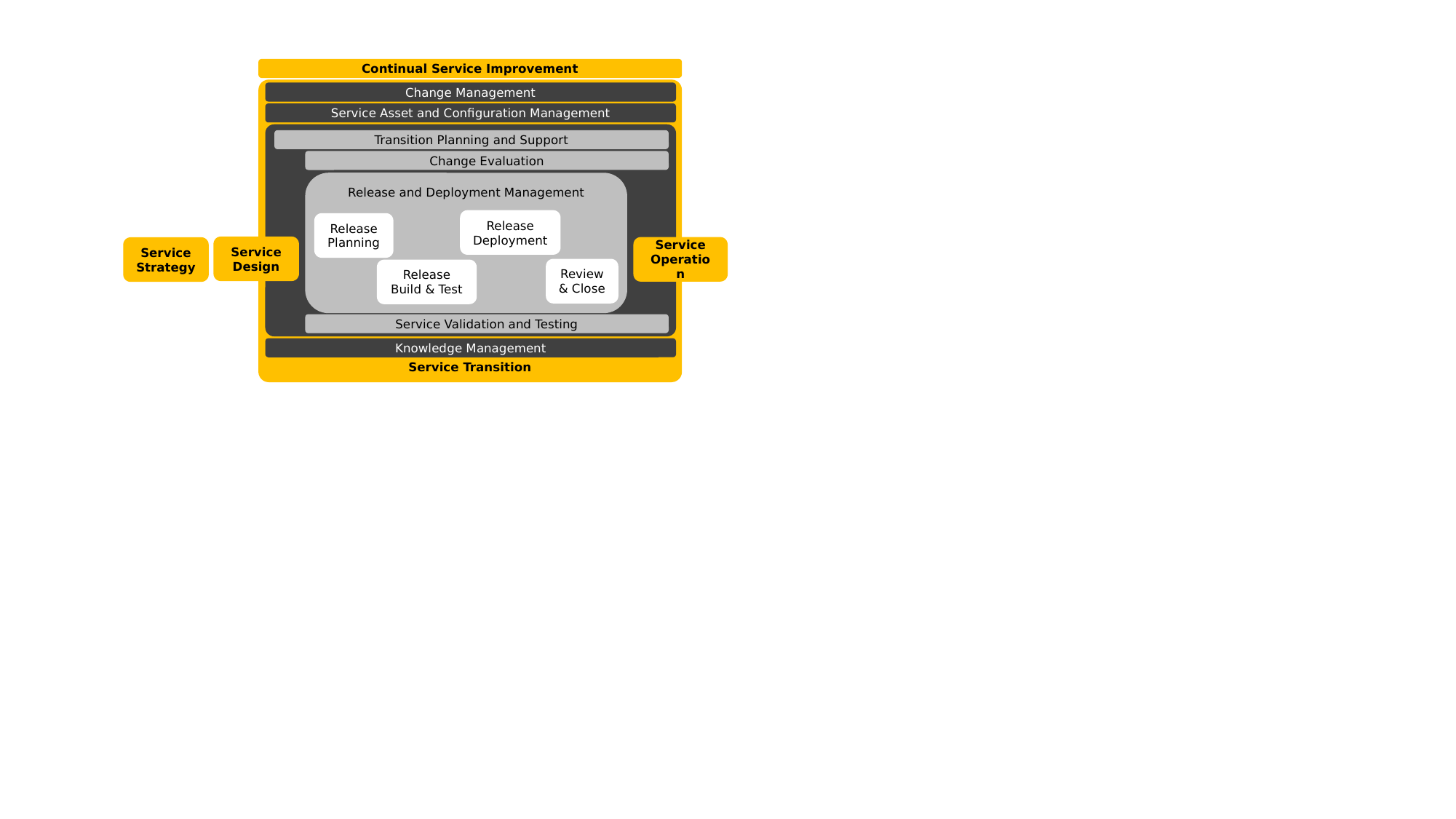

Continual Service Improvement
Service Transition
Change Management
Service Asset and Configuration Management

Transition Planning and Support
Change Evaluation
Release and Deployment Management
Release Deployment
Release Planning
Service Design
Service Operation
Service Strategy
Review & Close
Release Build & Test
Service Validation and Testing
Knowledge Management